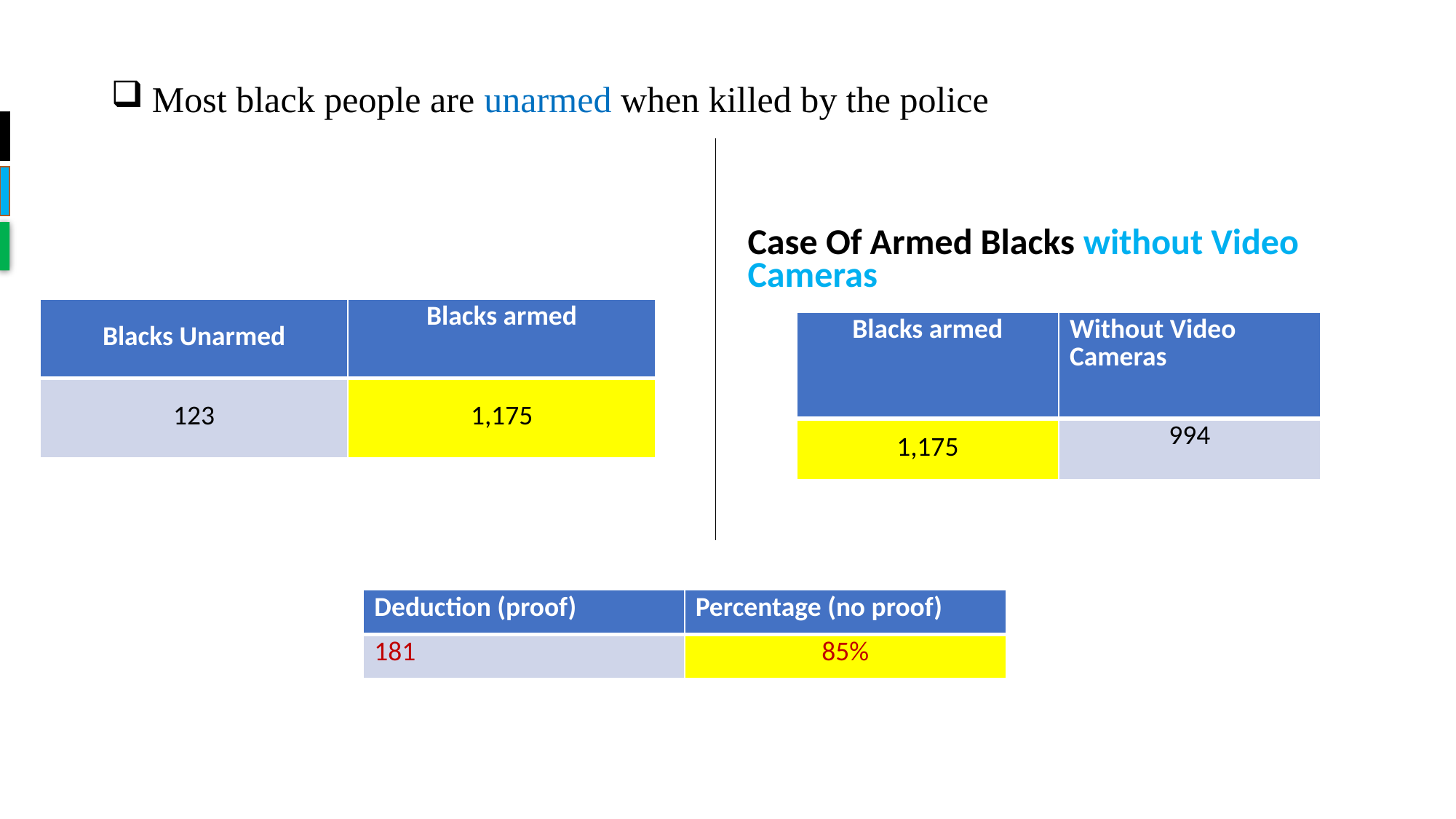

# Most black people are unarmed when killed by the police

Case Of Armed Blacks without Video Cameras

| Blacks Unarmed | Blacks armed |
| --- | --- |
| 123 | 1,175 |
| Blacks armed | Without Video Cameras |
| --- | --- |
| 1,175 | 994 |
| Deduction (proof) | Percentage (no proof) |
| --- | --- |
| 181 | 85% |